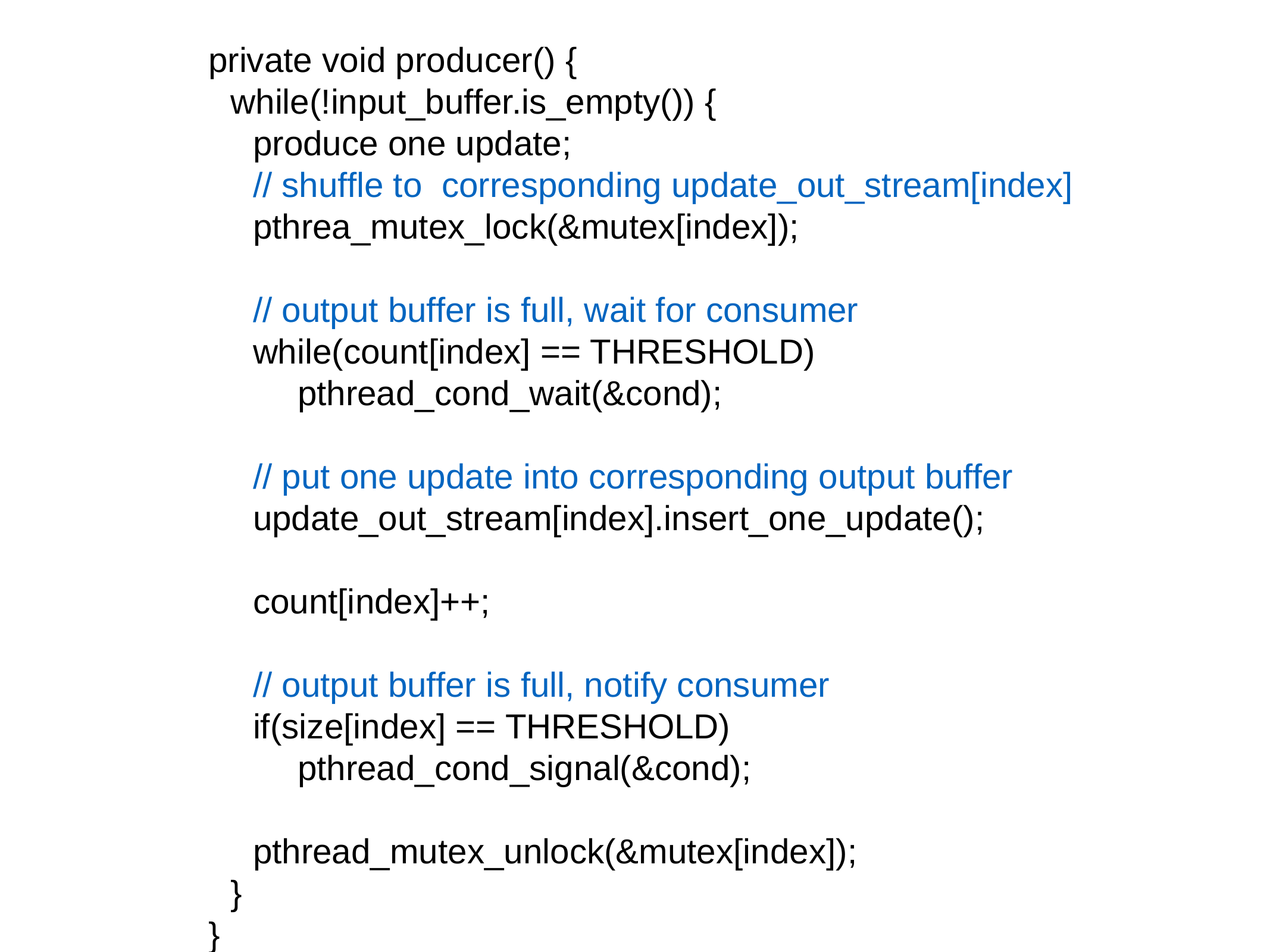

private void producer() {
while(!input_buffer.is_empty()) {
produce one update;
// shuffle to  corresponding update_out_stream[index]
pthrea_mutex_lock(&mutex[index]);

// output buffer is full, wait for consumer
while(count[index] == THRESHOLD)
pthread_cond_wait(&cond);

// put one update into corresponding output buffer
update_out_stream[index].insert_one_update();

count[index]++;

// output buffer is full, notify consumer
if(size[index] == THRESHOLD)
pthread_cond_signal(&cond);

pthread_mutex_unlock(&mutex[index]);
}
}